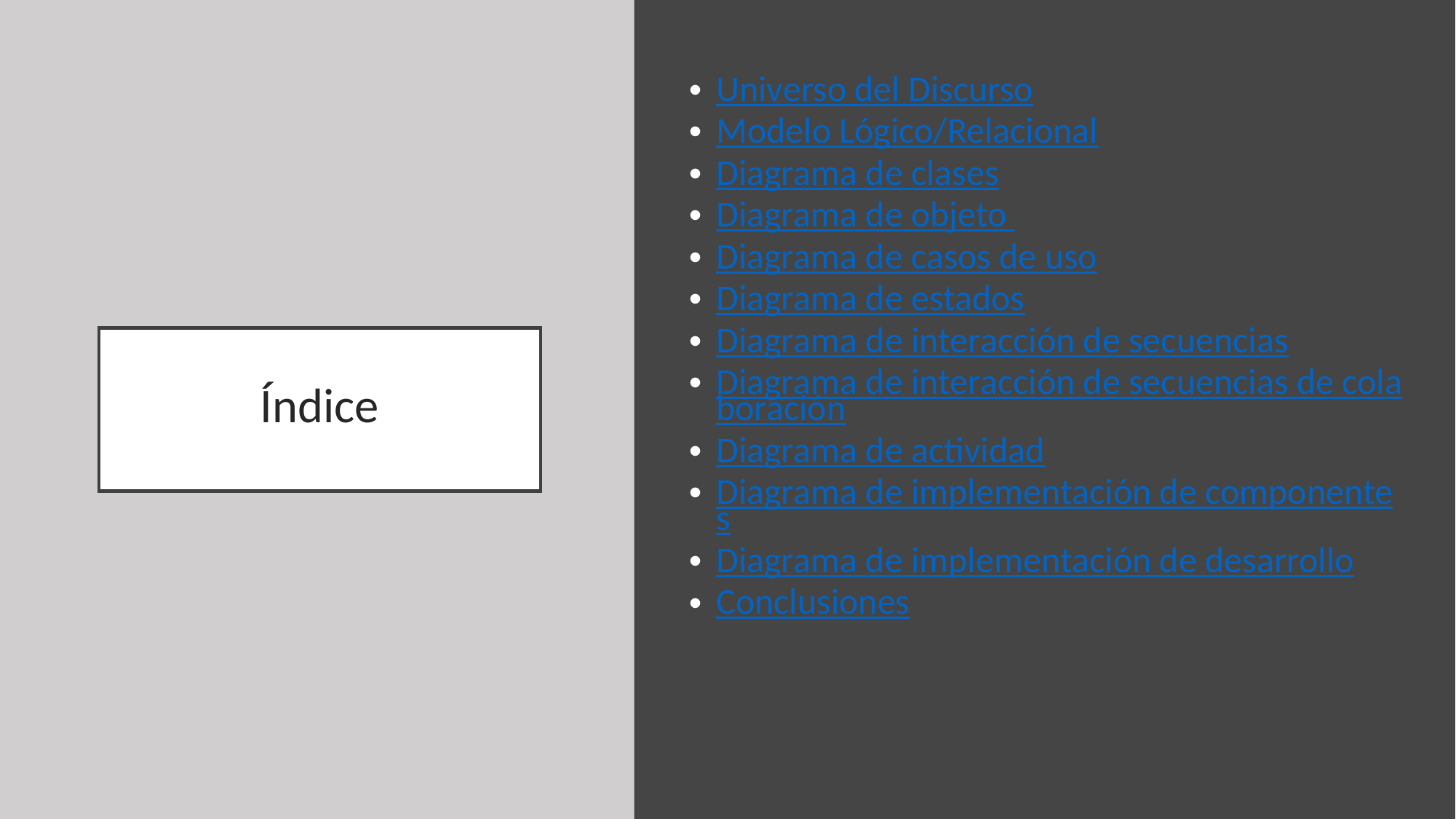

Universo del Discurso
Modelo Lógico/Relacional
Diagrama de clases
Diagrama de objeto
Diagrama de casos de uso
Diagrama de estados
Diagrama de interacción de secuencias
Diagrama de interacción de secuencias de colaboración
Diagrama de actividad
Diagrama de implementación de componentes
Diagrama de implementación de desarrollo
Conclusiones

# Índice